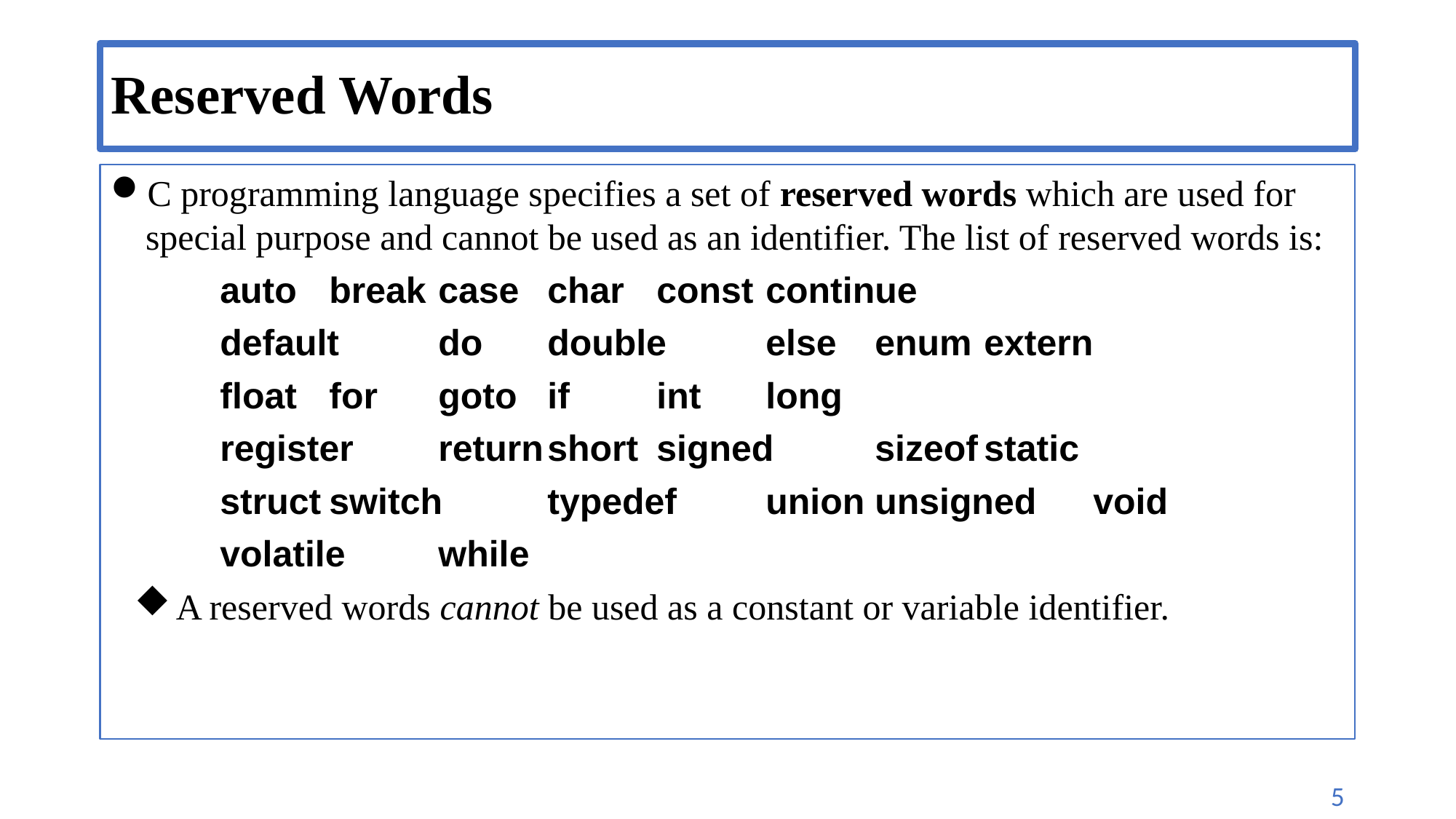

# Reserved Words
C programming language specifies a set of reserved words which are used for special purpose and cannot be used as an identifier. The list of reserved words is:
	auto	break	case	char	const	continue
	default	do	double	else	enum	extern
	float	for	goto	if	int	long
	register	return	short	signed	sizeof	static
	struct	switch	typedef	union	unsigned	void
	volatile	while
A reserved words cannot be used as a constant or variable identifier.